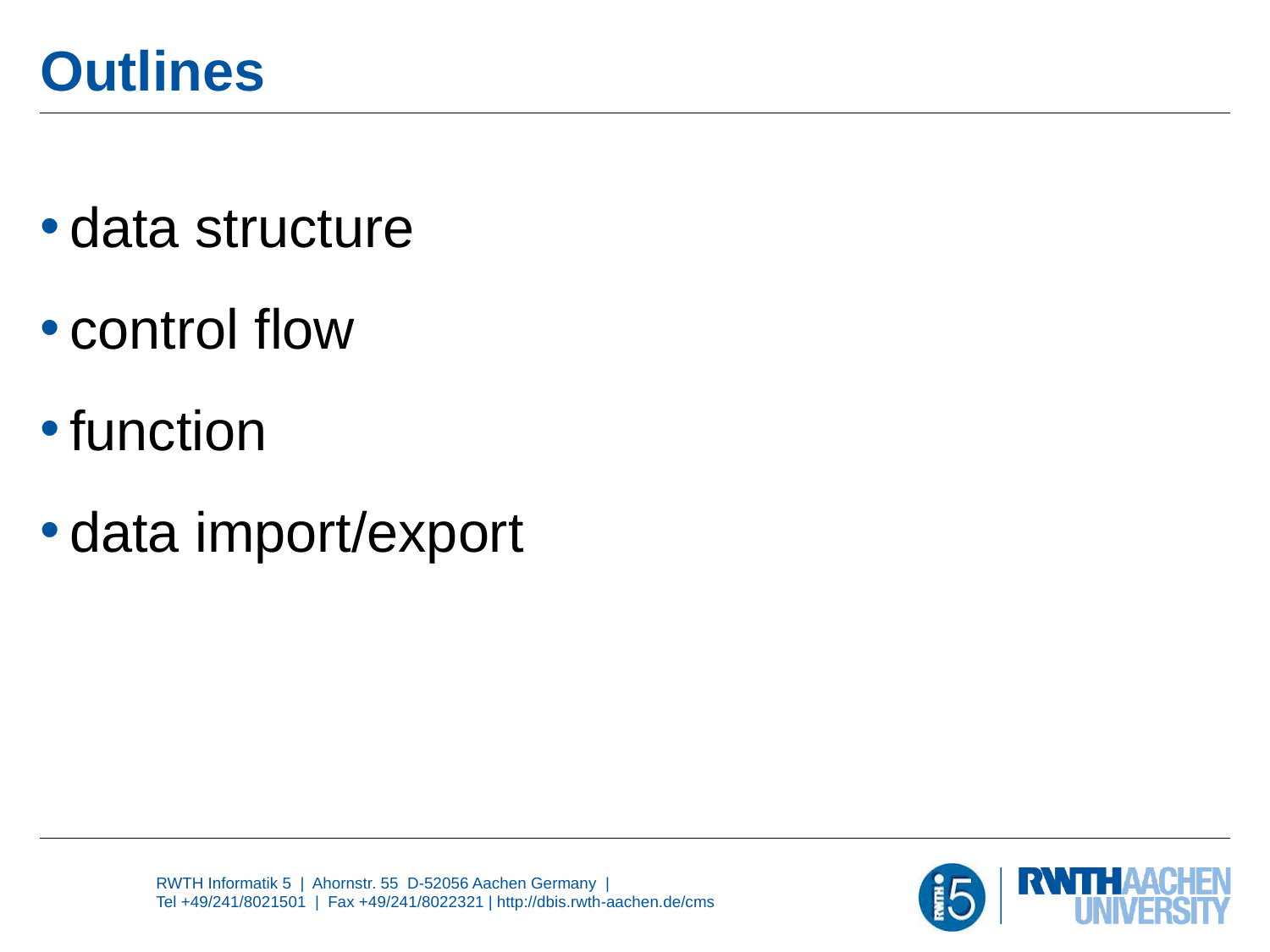

# Outlines

data structure
control flow
function
data import/export